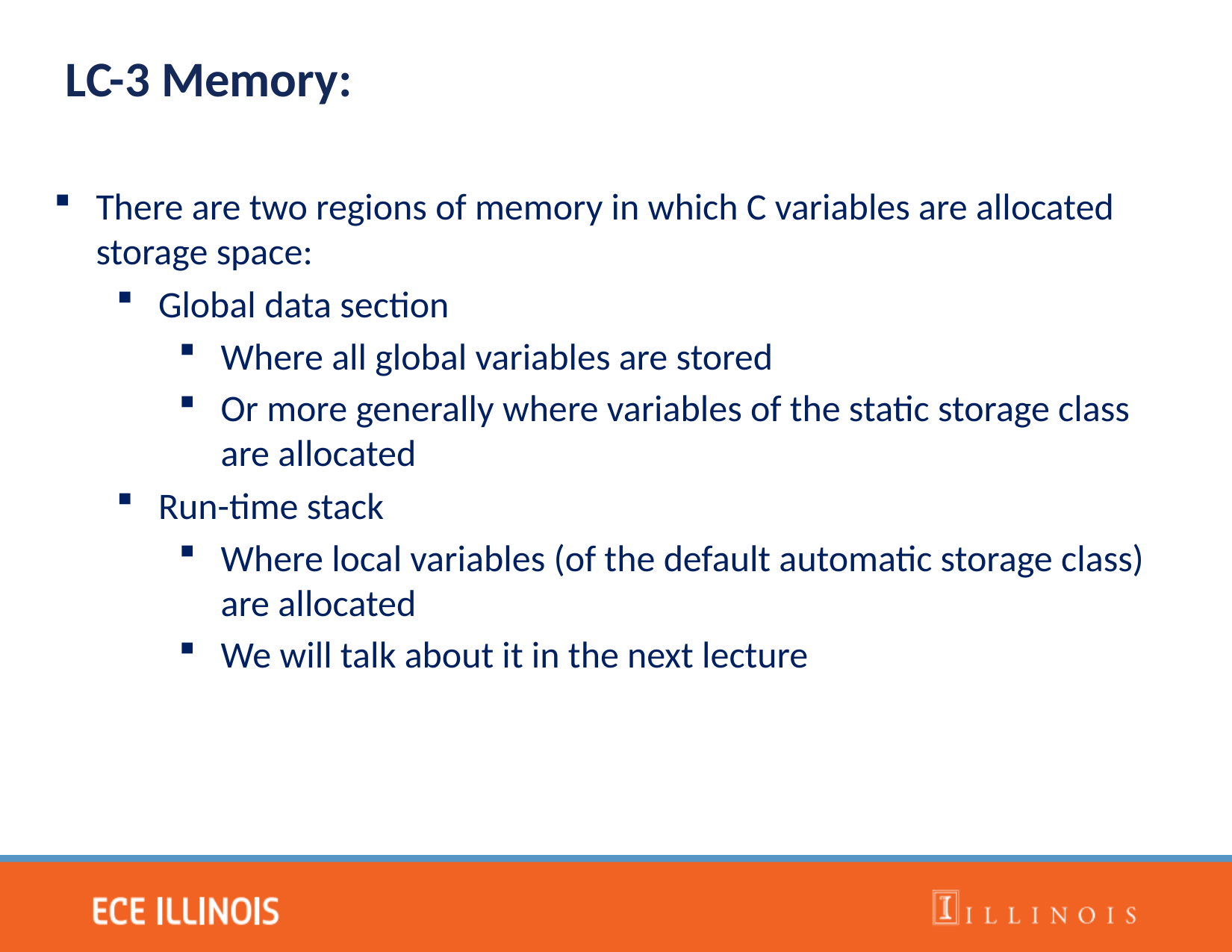

LC-3 Memory:
There are two regions of memory in which C variables are allocated storage space:
Global data section
Where all global variables are stored
Or more generally where variables of the static storage class are allocated
Run-time stack
Where local variables (of the default automatic storage class) are allocated
We will talk about it in the next lecture